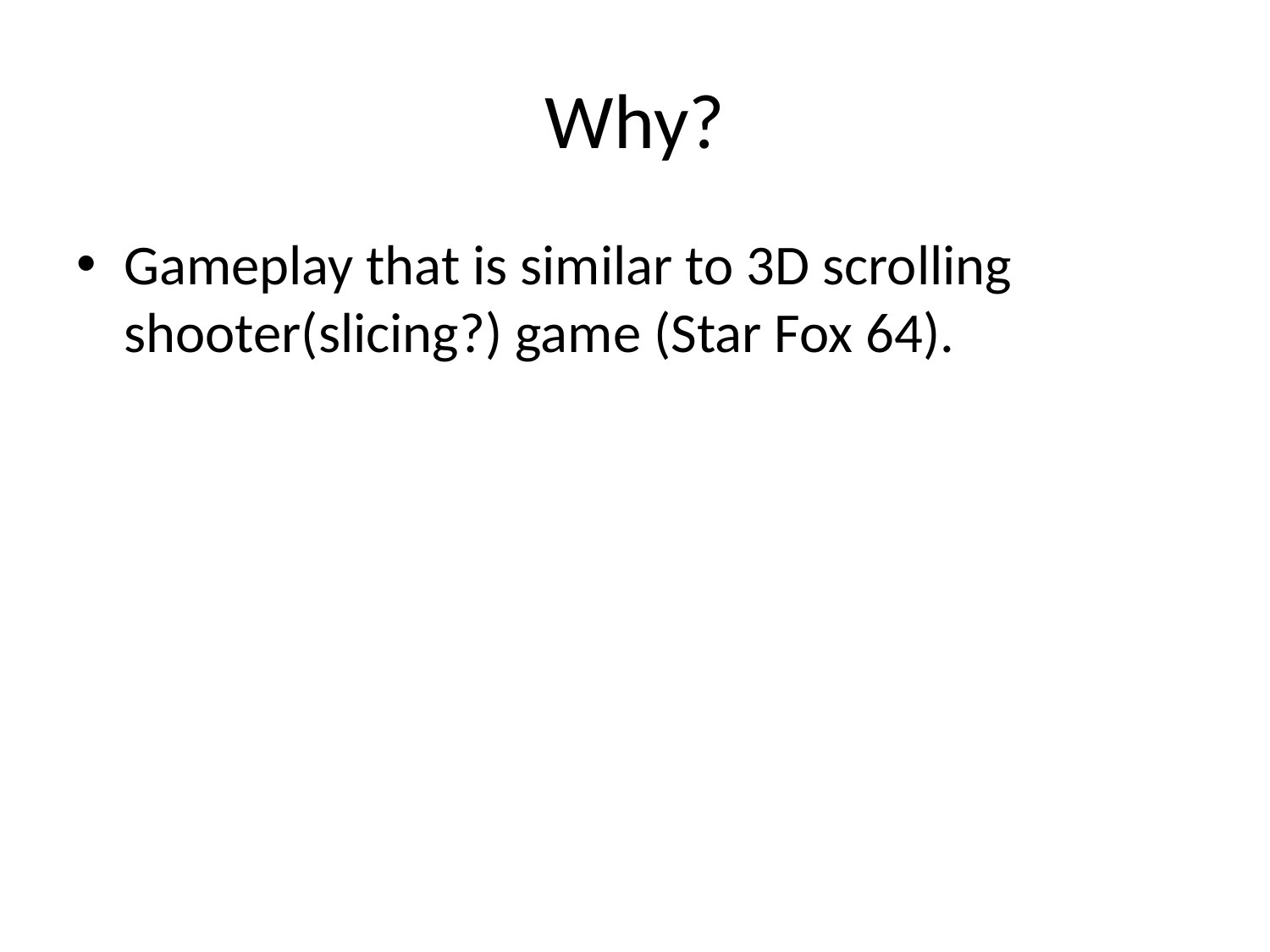

# Why?
Gameplay that is similar to 3D scrolling shooter(slicing?) game (Star Fox 64).